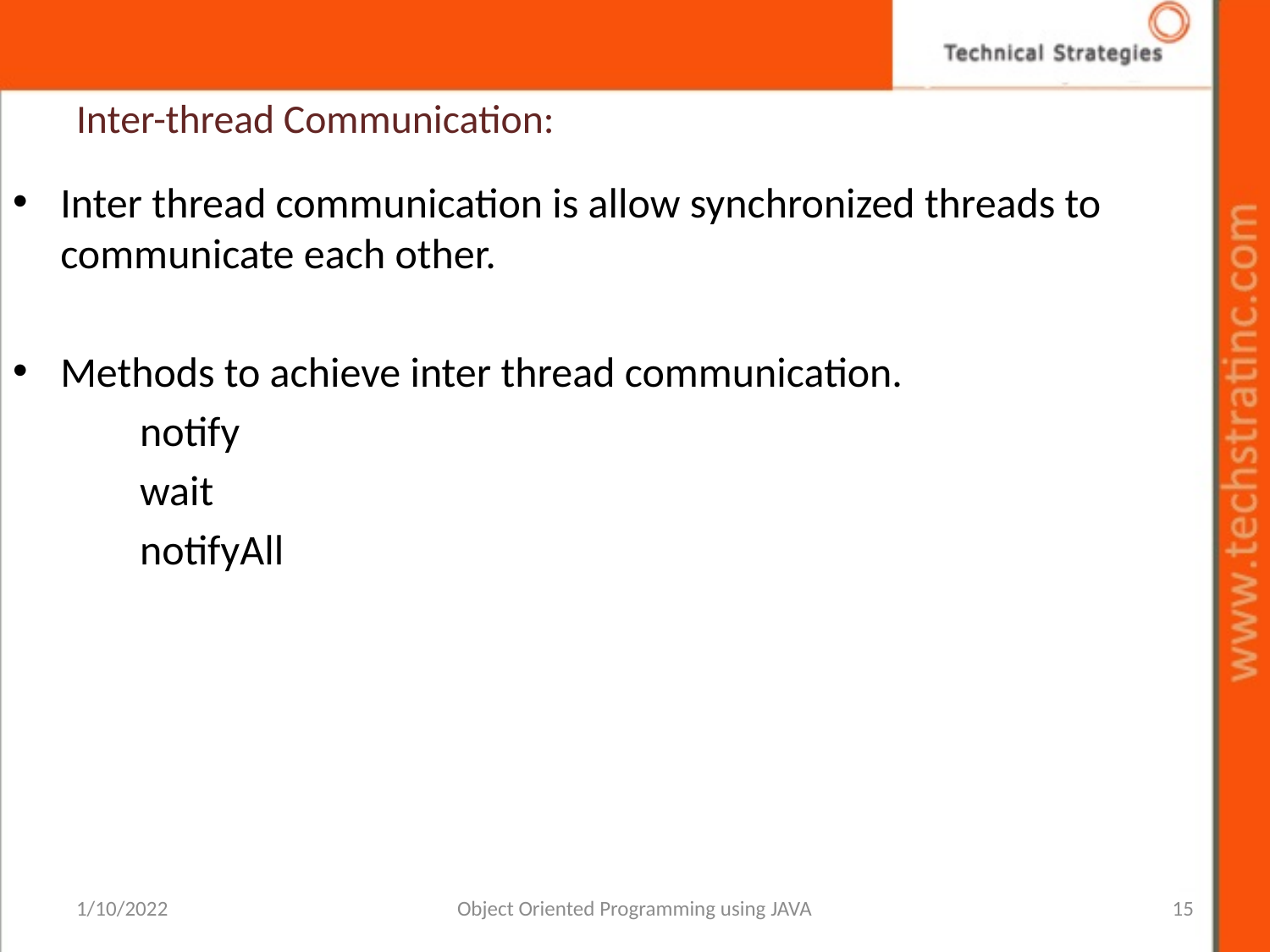

# Inter-thread Communication:
Inter thread communication is allow synchronized threads to communicate each other.

Methods to achieve inter thread communication.
	notify
	wait
	notifyAll

1/10/2022
Object Oriented Programming using JAVA
15